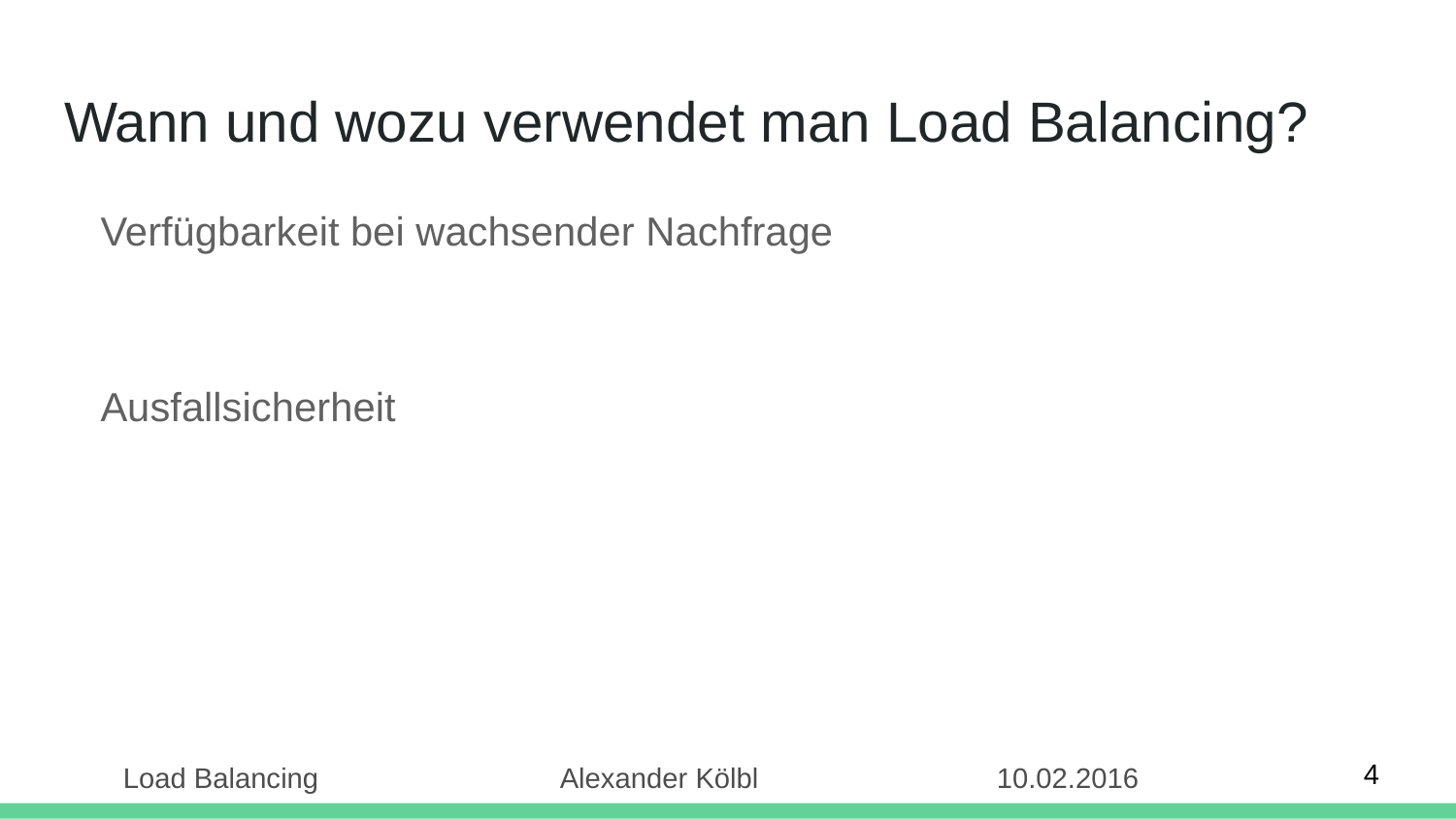

# Wann und wozu verwendet man Load Balancing?
Verfügbarkeit bei wachsender Nachfrage

Ausfallsicherheit
4